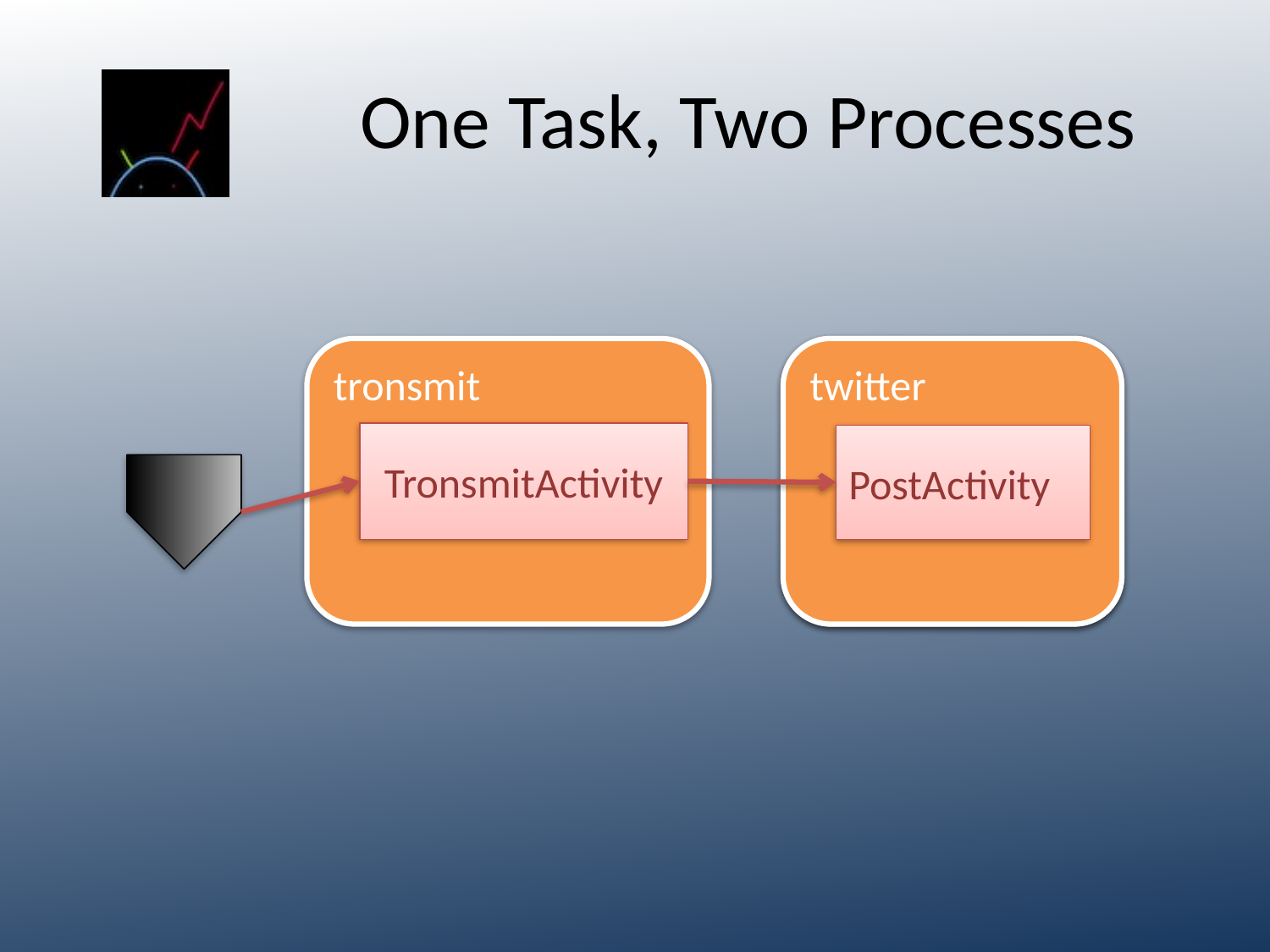

# One Task, Two Processes
tronsmit
system
Resolve
Activity
twitter
PostActivity
TronsmitActivity